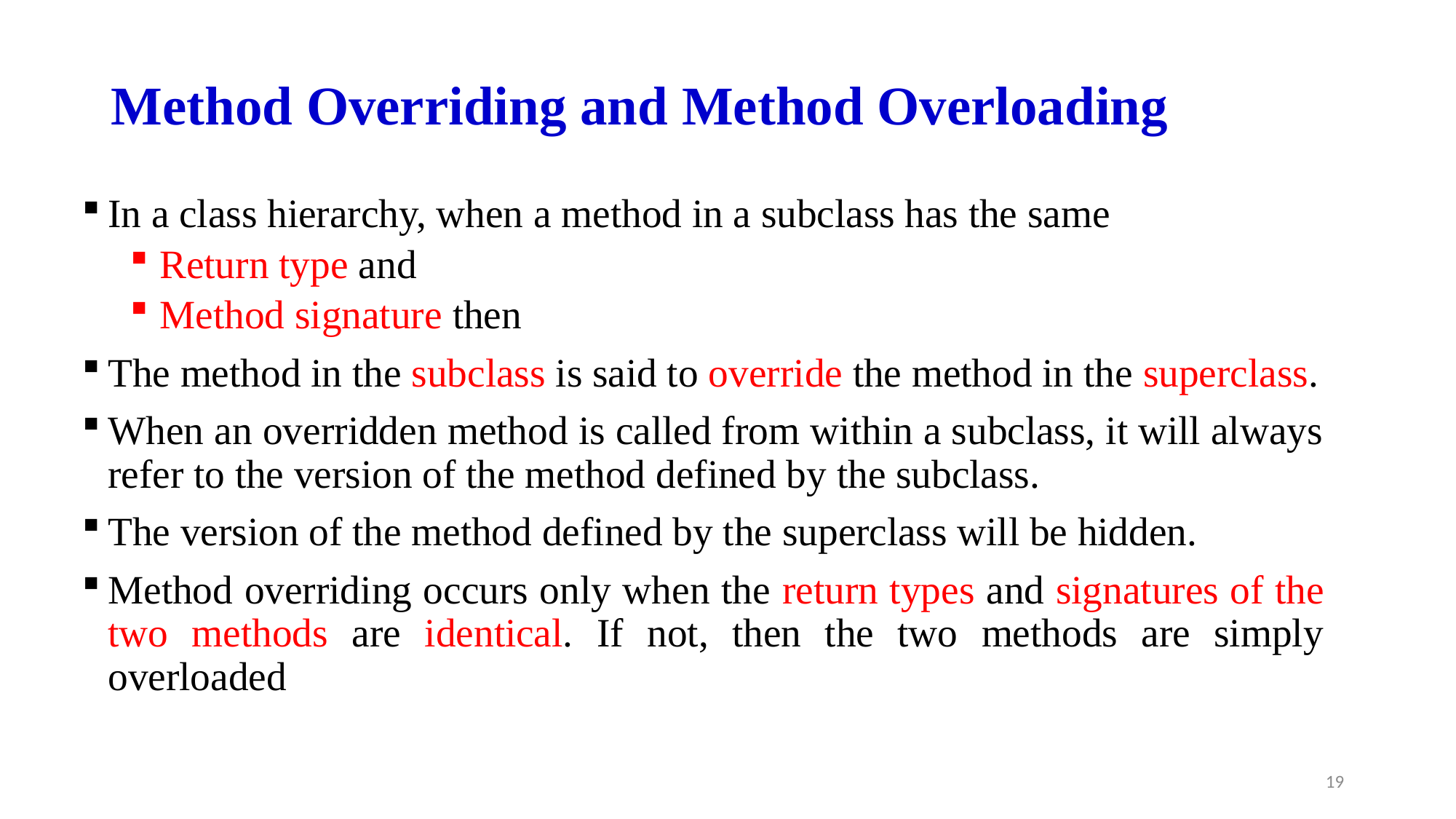

# Method Overriding and Method Overloading
In a class hierarchy, when a method in a subclass has the same
Return type and
Method signature then
The method in the subclass is said to override the method in the superclass.
When an overridden method is called from within a subclass, it will always refer to the version of the method defined by the subclass.
The version of the method defined by the superclass will be hidden.
Method overriding occurs only when the return types and signatures of the two methods are identical. If not, then the two methods are simply overloaded
19